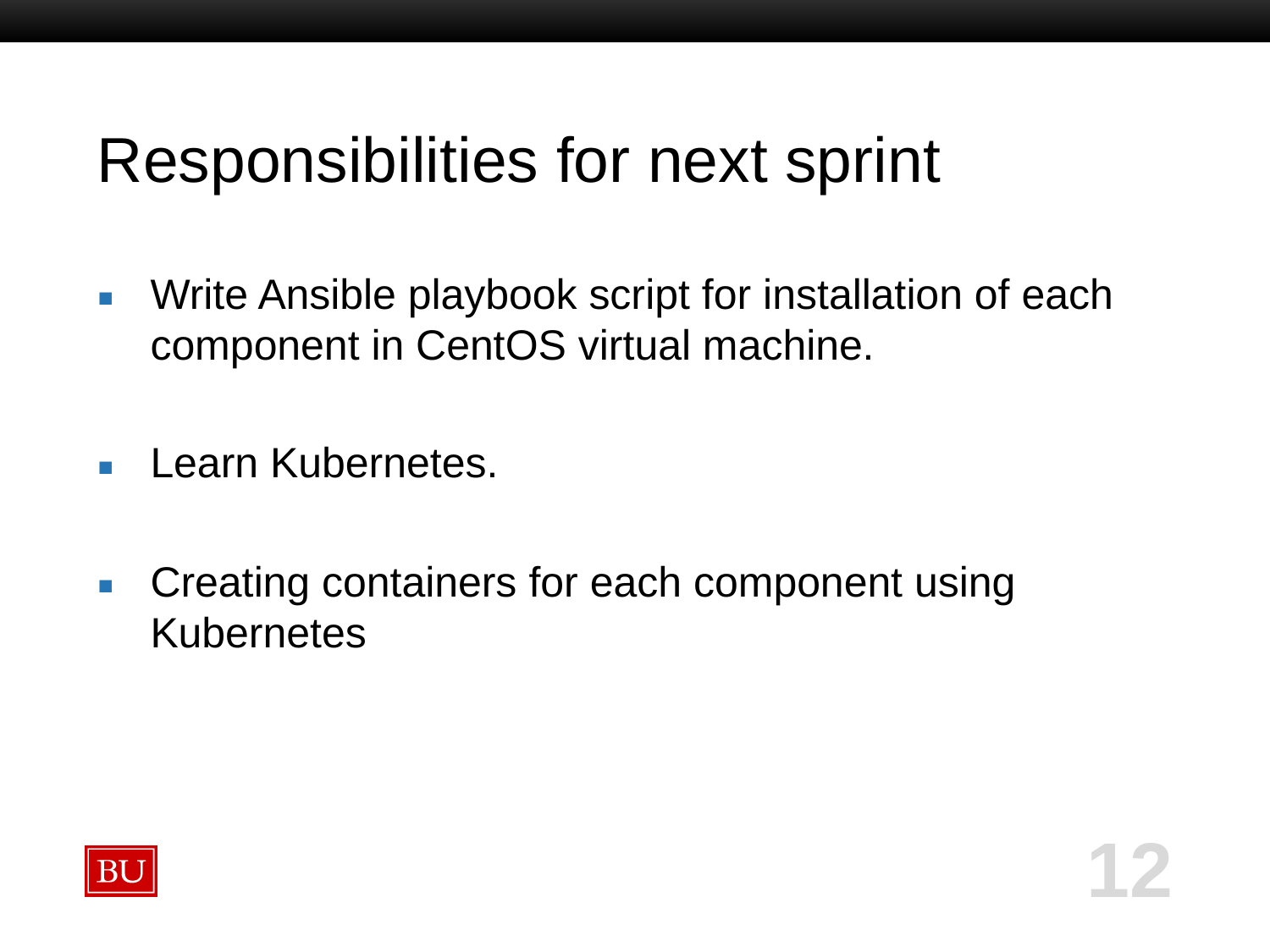

# Responsibilities for next sprint
Write Ansible playbook script for installation of each component in CentOS virtual machine.

Learn Kubernetes.

Creating containers for each component using Kubernetes
12